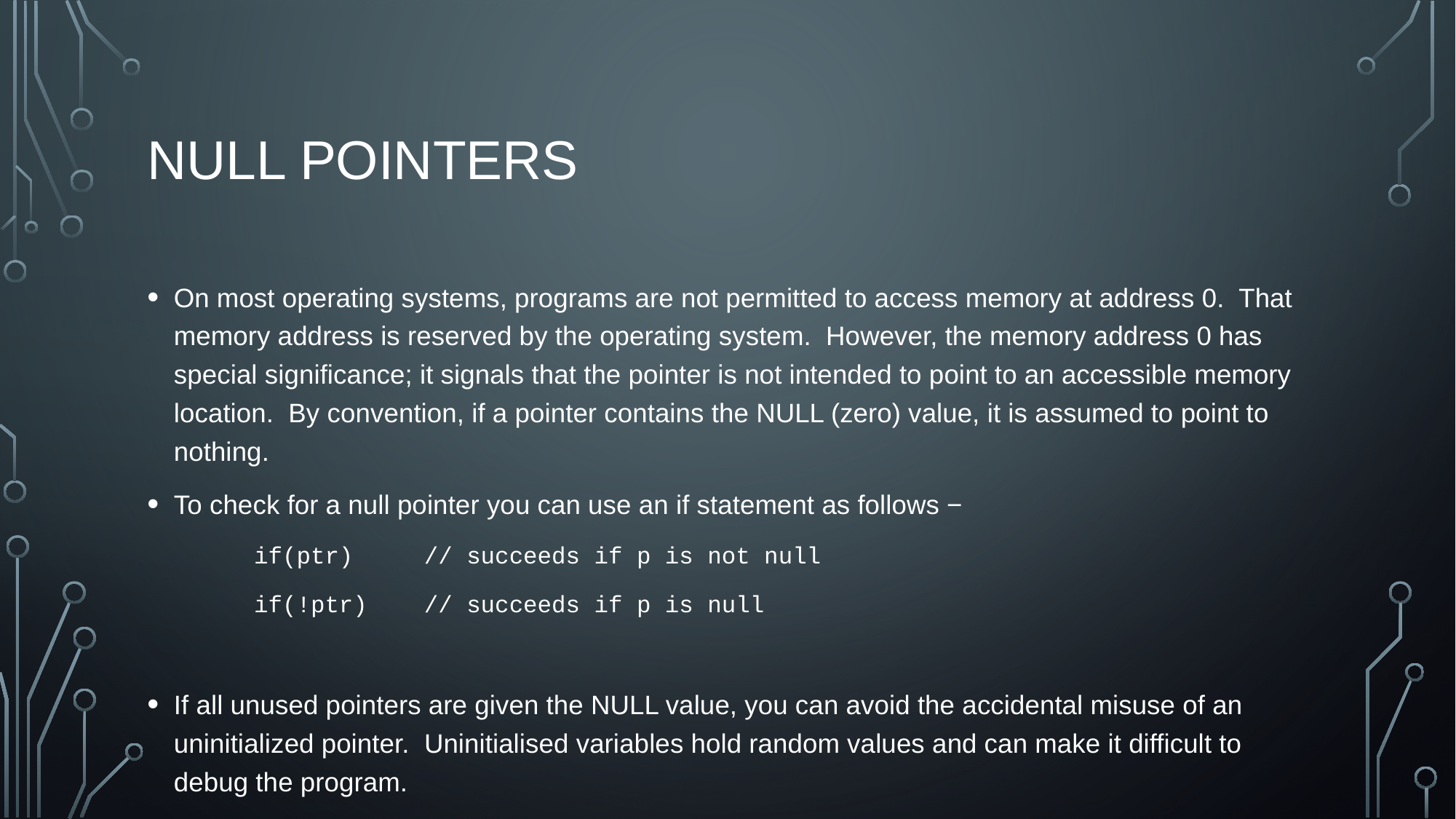

# Null pointers
On most operating systems, programs are not permitted to access memory at address 0.  That memory address is reserved by the operating system.  However, the memory address 0 has special significance; it signals that the pointer is not intended to point to an accessible memory location.  By convention, if a pointer contains the NULL (zero) value, it is assumed to point to nothing.
To check for a null pointer you can use an if statement as follows −
	if(ptr)     // succeeds if p is not null
	if(!ptr)    // succeeds if p is null

If all unused pointers are given the NULL value, you can avoid the accidental misuse of an uninitialized pointer.  Uninitialised variables hold random values and can make it difficult to debug the program.